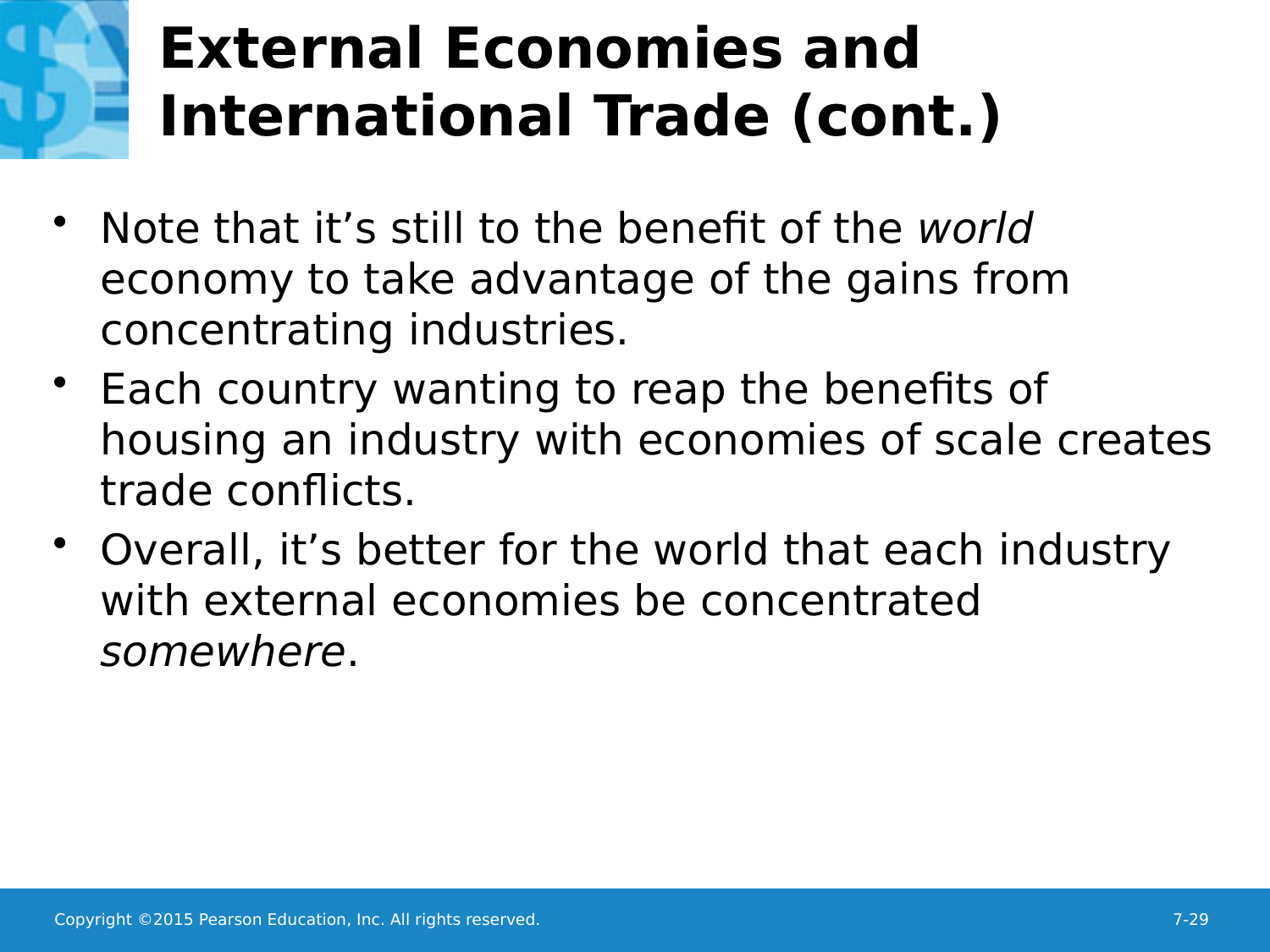

# External Economies and International Trade (cont.)
Note that it’s still to the benefit of the world economy to take advantage of the gains from concentrating industries.
Each country wanting to reap the benefits of housing an industry with economies of scale creates trade conflicts.
Overall, it’s better for the world that each industry with external economies be concentrated somewhere.